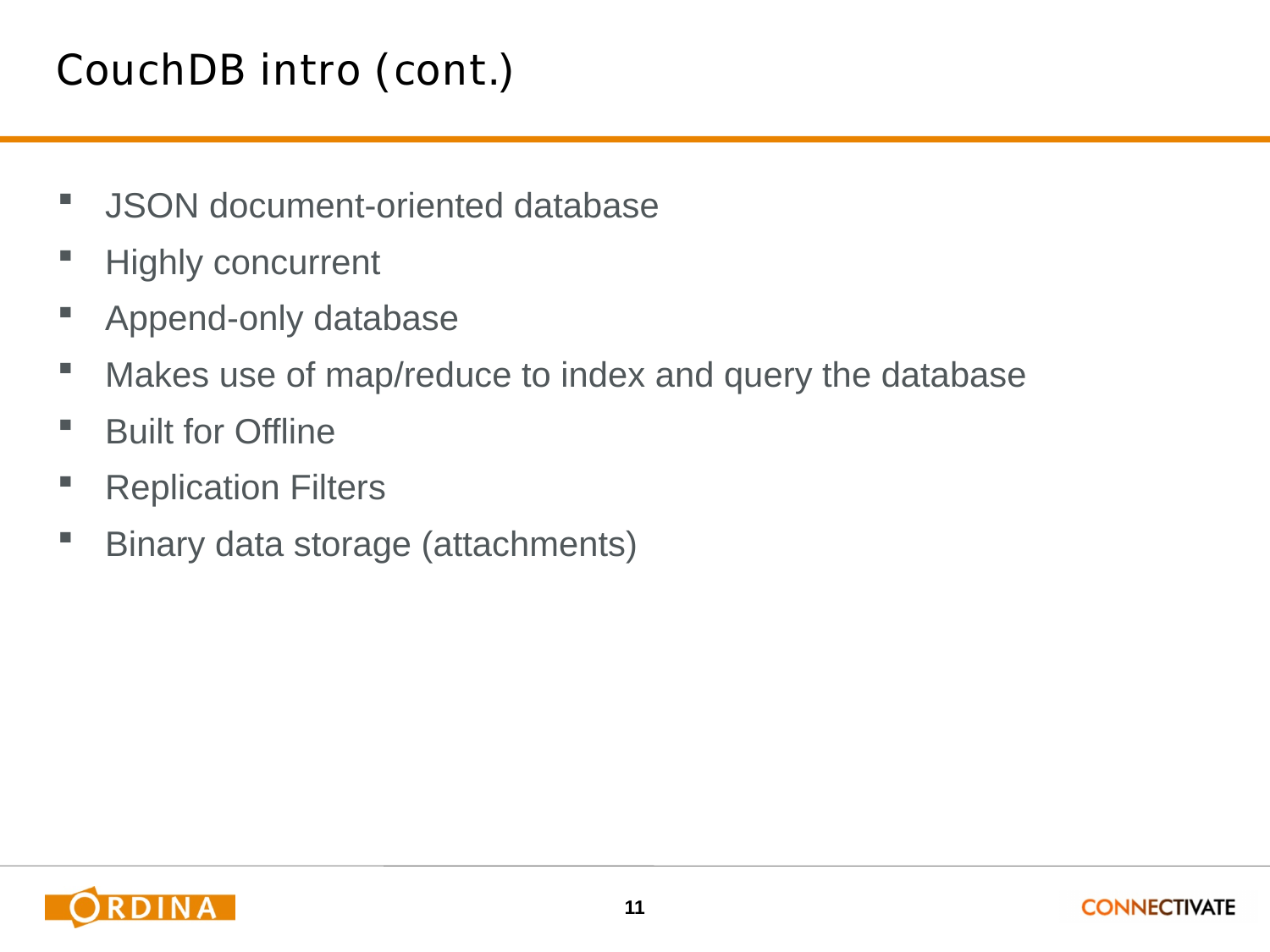

# CouchDB intro (cont.)
JSON document-oriented database
Highly concurrent
Append-only database
Makes use of map/reduce to index and query the database
Built for Offline
Replication Filters
Binary data storage (attachments)